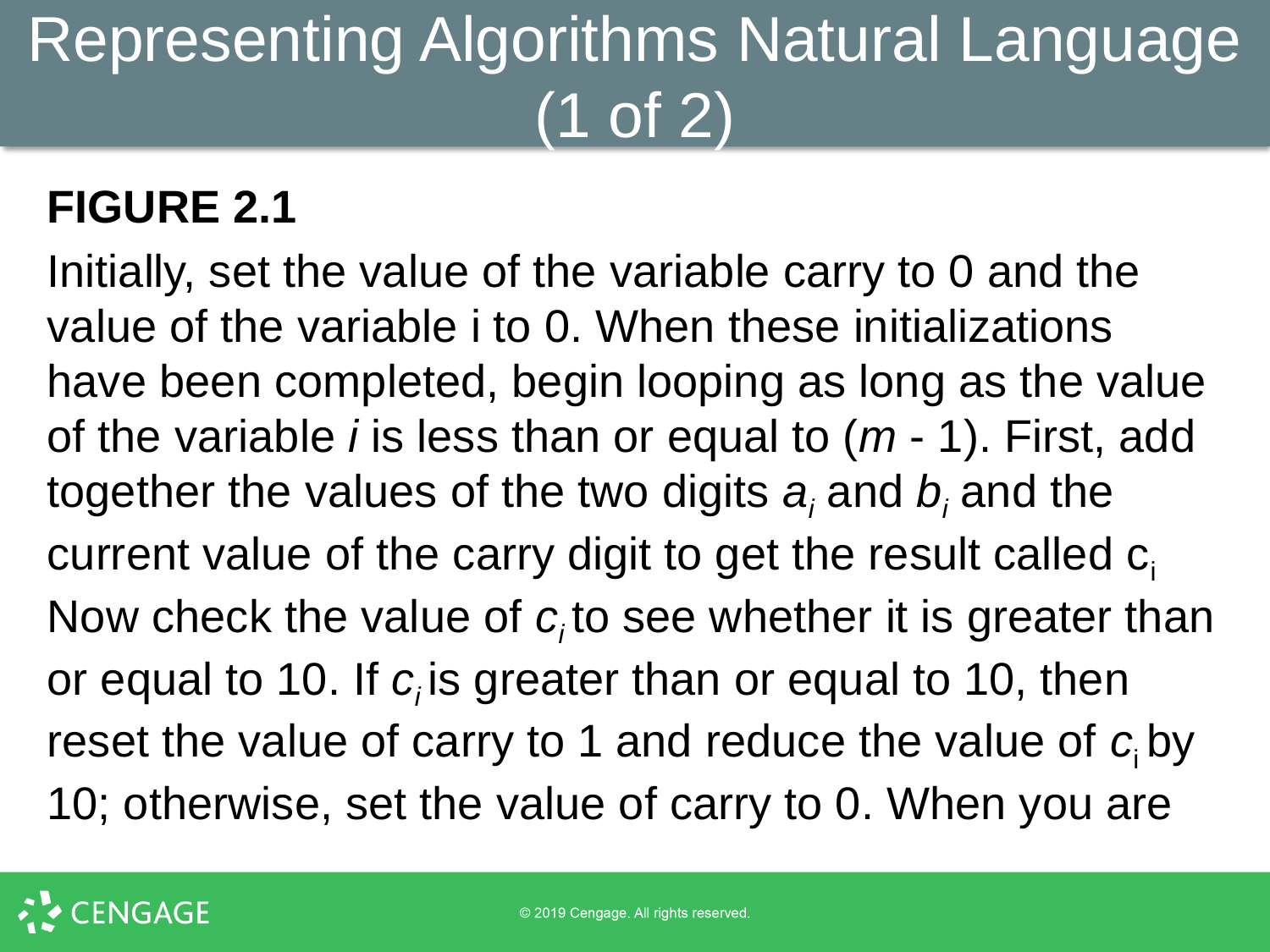

# Representing Algorithms Natural Language (1 of 2)
FIGURE 2.1
Initially, set the value of the variable carry to 0 and the value of the variable i to 0. When these initializations have been completed, begin looping as long as the value of the variable i is less than or equal to (m - 1). First, add together the values of the two digits ai and bi and the current value of the carry digit to get the result called ci Now check the value of ci to see whether it is greater than or equal to 10. If ci is greater than or equal to 10, then reset the value of carry to 1 and reduce the value of ci by 10; otherwise, set the value of carry to 0. When you are